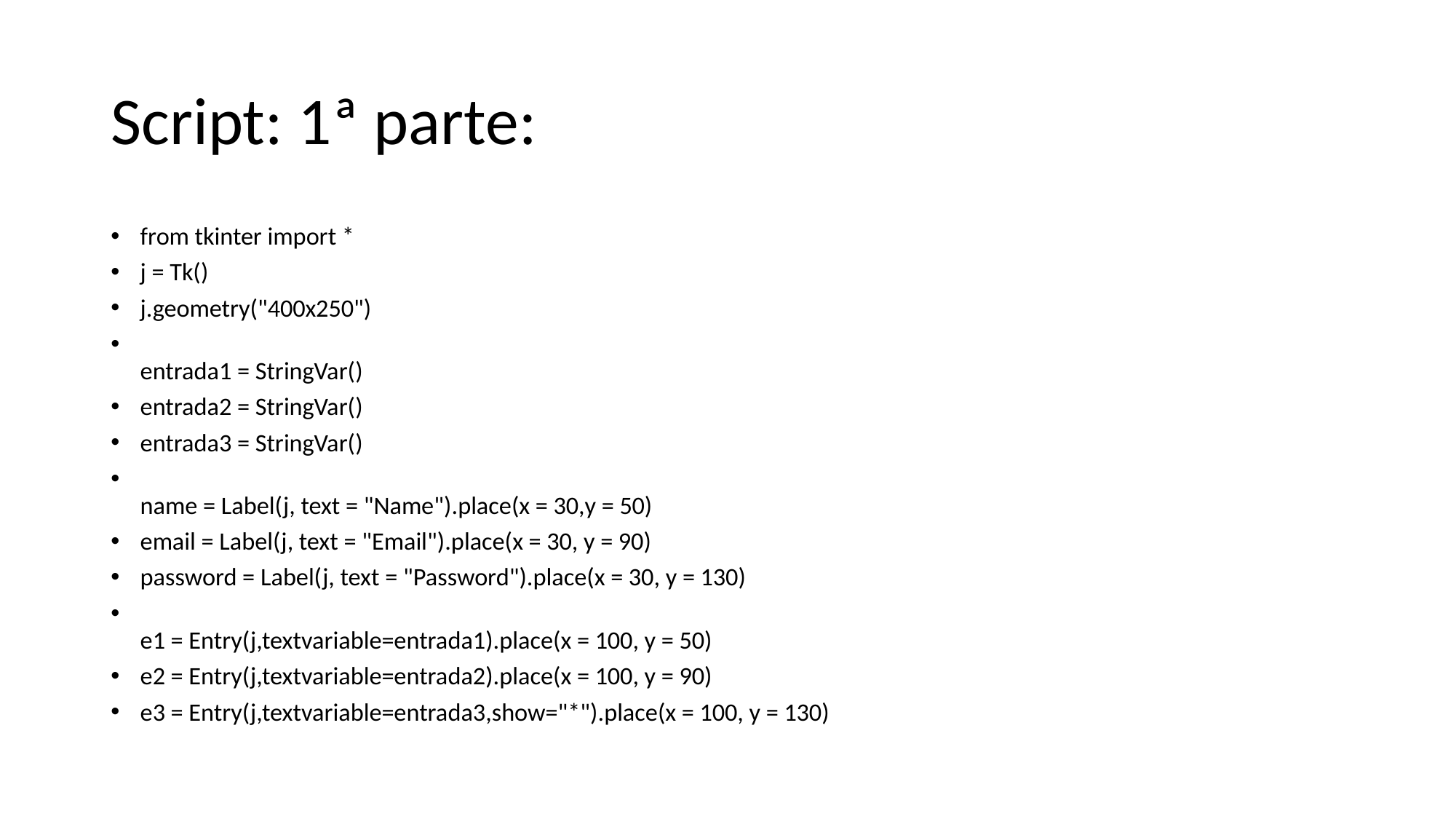

# Script: 1ª parte:
from tkinter import *
j = Tk()
j.geometry("400x250")
entrada1 = StringVar()
entrada2 = StringVar()
entrada3 = StringVar()
name = Label(j, text = "Name").place(x = 30,y = 50)
email = Label(j, text = "Email").place(x = 30, y = 90)
password = Label(j, text = "Password").place(x = 30, y = 130)
e1 = Entry(j,textvariable=entrada1).place(x = 100, y = 50)
e2 = Entry(j,textvariable=entrada2).place(x = 100, y = 90)
e3 = Entry(j,textvariable=entrada3,show="*").place(x = 100, y = 130)